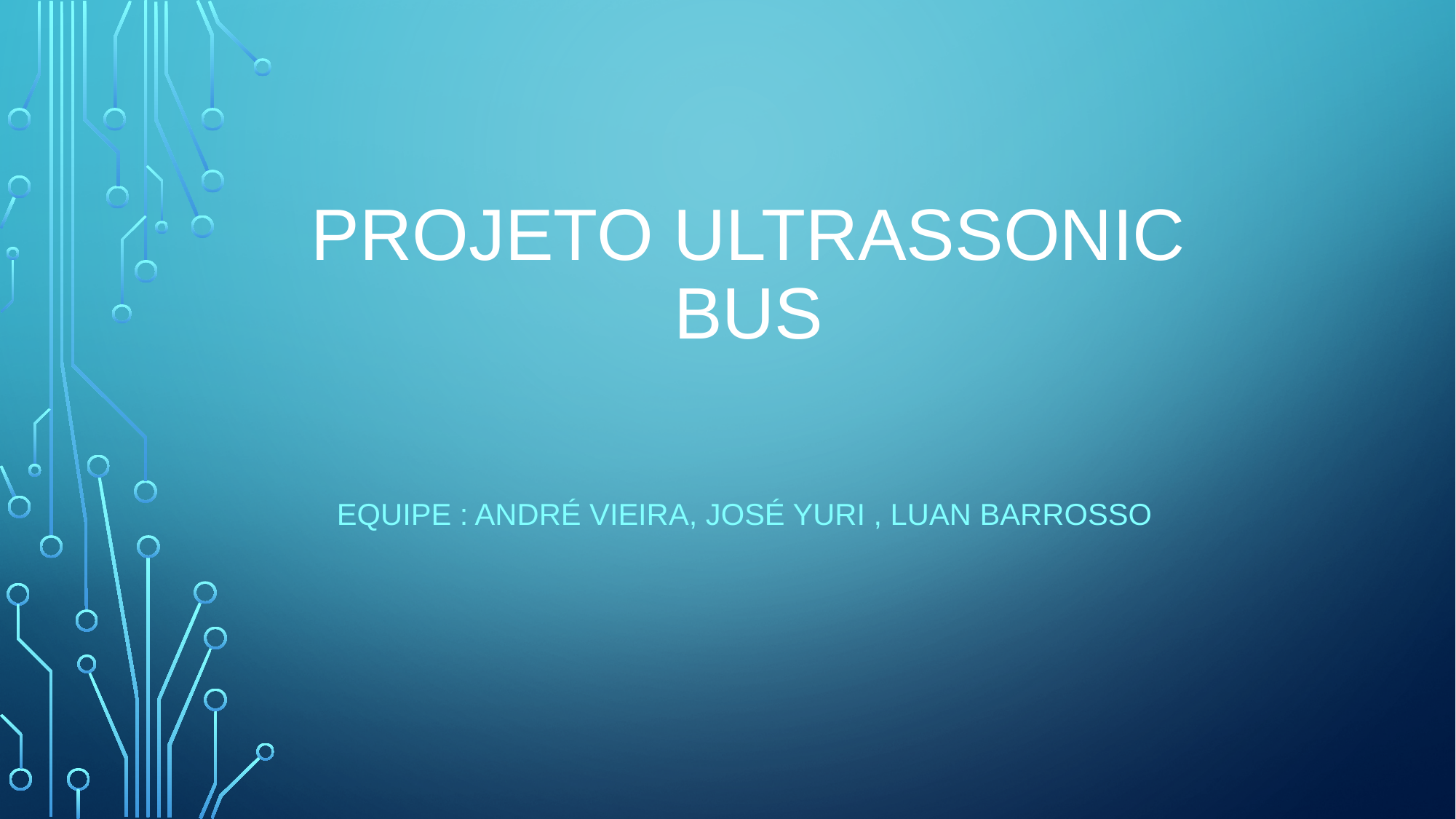

# Projeto ultrassonic Bus

Equipe : André Vieira, José Yuri , Luan Barrosso